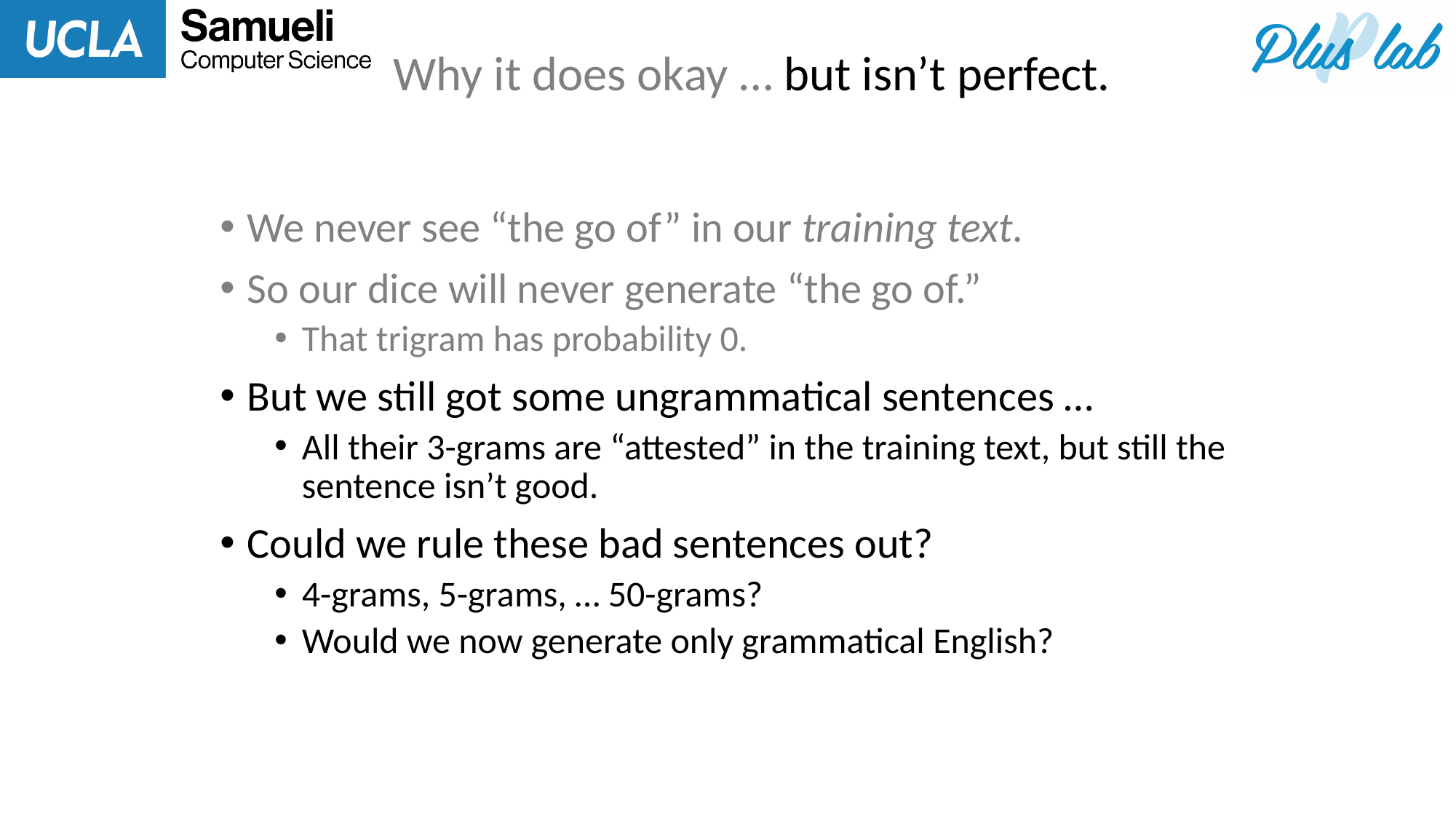

# Why it does okay … but isn’t perfect.
We never see “the go of” in our training text.
So our dice will never generate “the go of.”
That trigram has probability 0.
But we still got some ungrammatical sentences …
All their 3-grams are “attested” in the training text, but still the sentence isn’t good.
Could we rule these bad sentences out?
4-grams, 5-grams, … 50-grams?
Would we now generate only grammatical English?